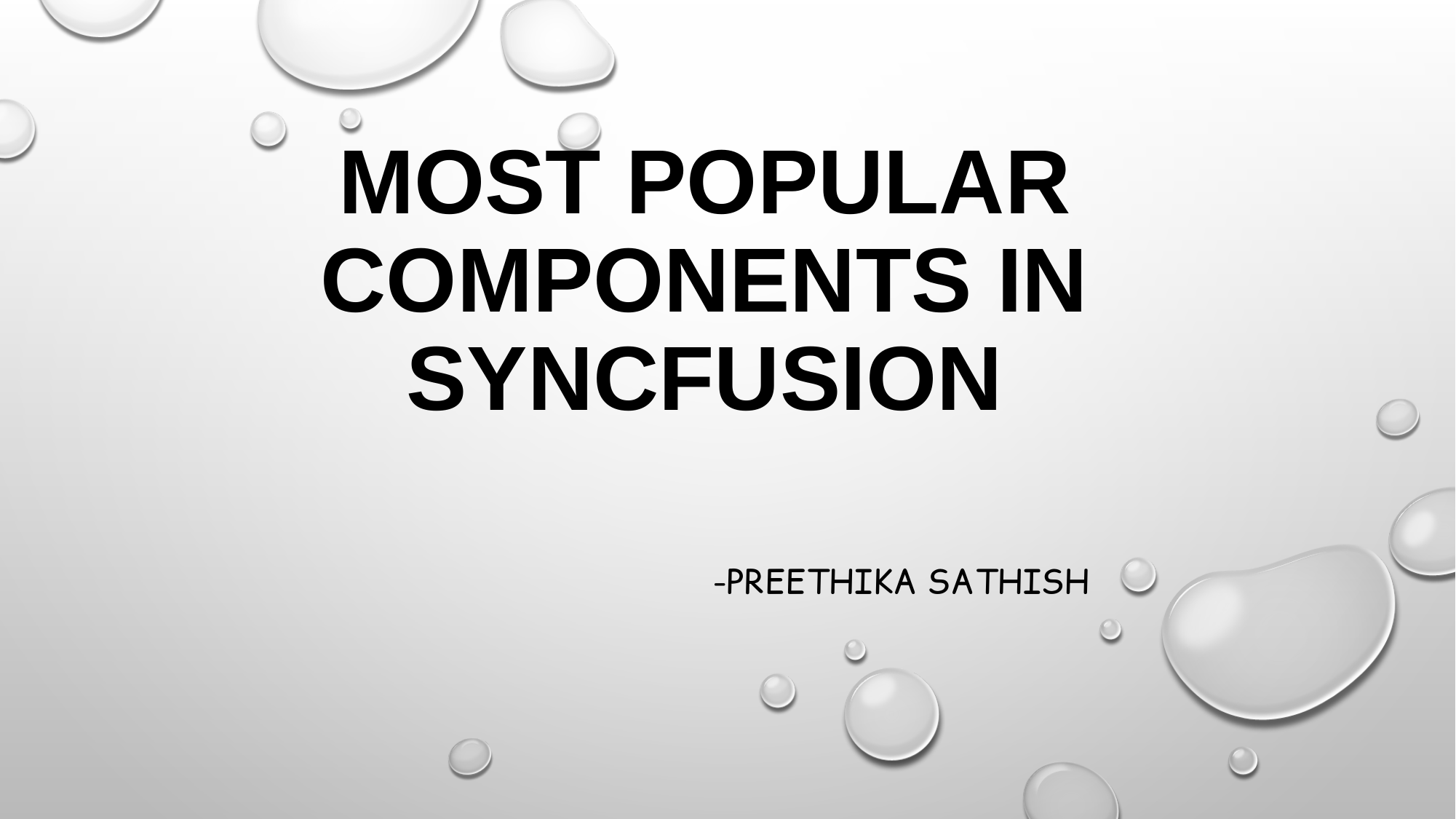

# MOST POPULAR COMPONENTS in Syncfusion

					-Preethika Sathish